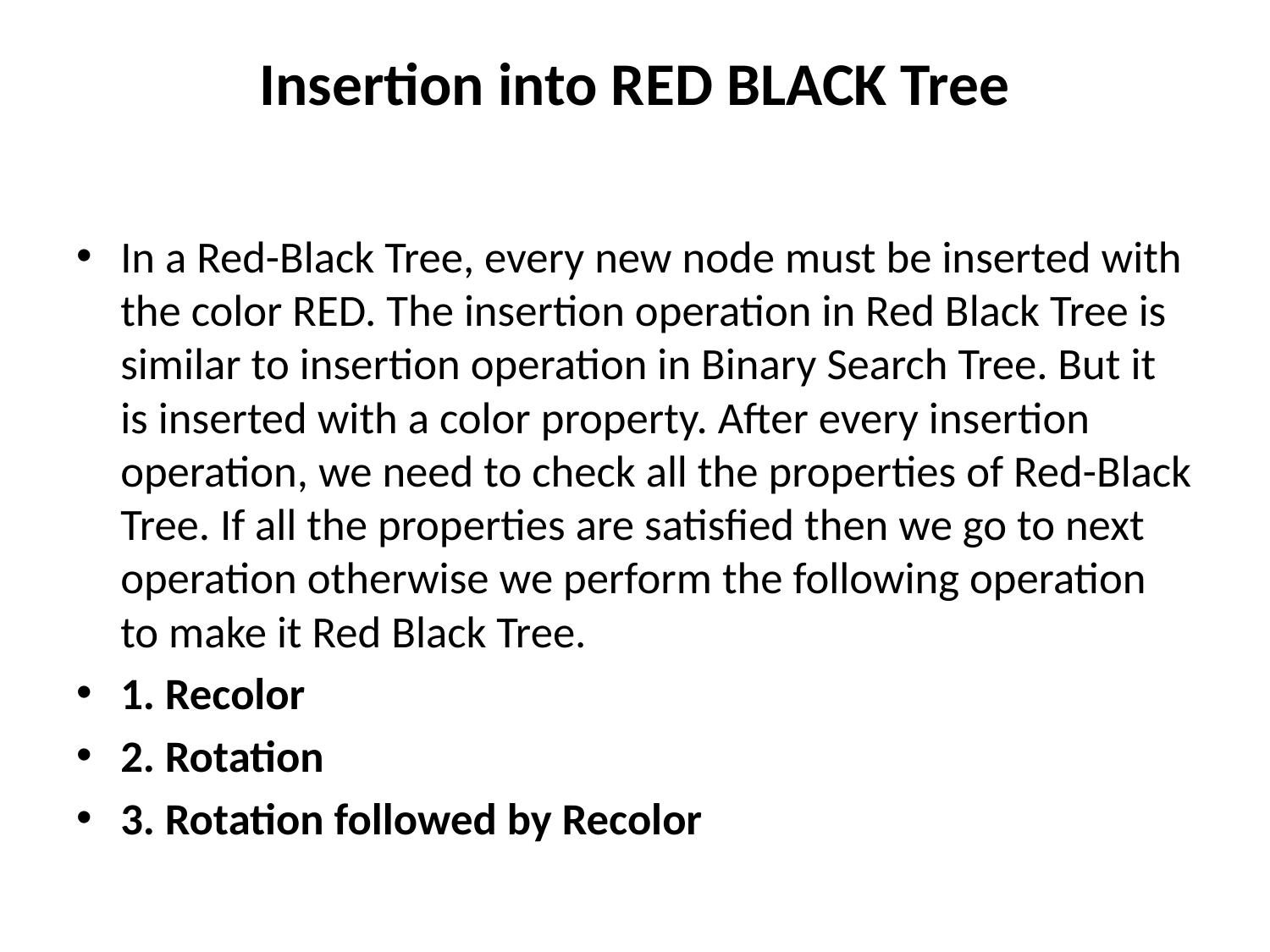

# Insertion into RED BLACK Tree
In a Red-Black Tree, every new node must be inserted with the color RED. The insertion operation in Red Black Tree is similar to insertion operation in Binary Search Tree. But it is inserted with a color property. After every insertion operation, we need to check all the properties of Red-Black Tree. If all the properties are satisfied then we go to next operation otherwise we perform the following operation to make it Red Black Tree.
1. Recolor
2. Rotation
3. Rotation followed by Recolor